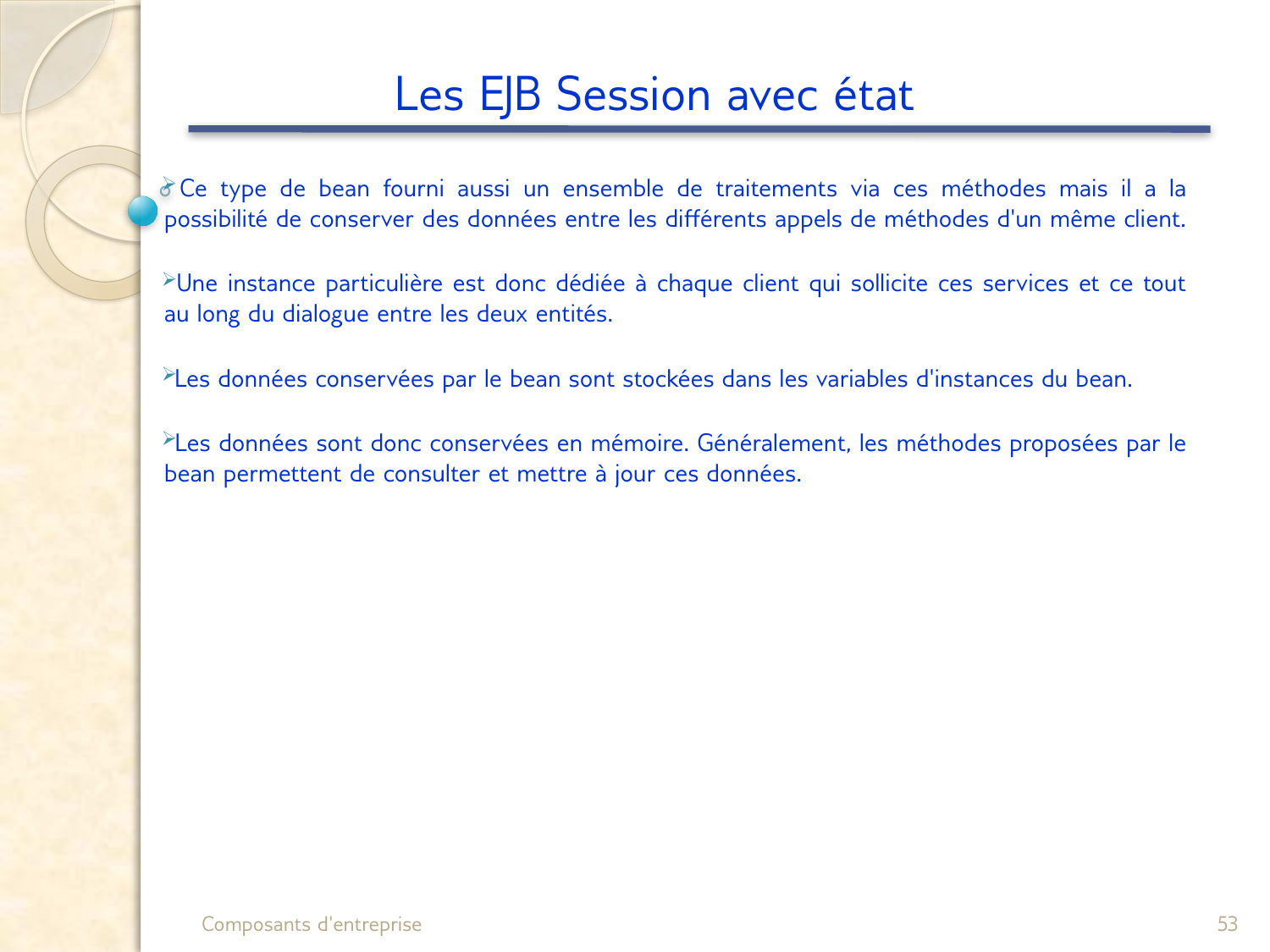

# Les EJB Session avec état

 Ce type de bean fourni aussi un ensemble de traitements via ces méthodes mais il a la possibilité de conserver des données entre les différents appels de méthodes d'un même client.

 Une instance particulière est donc dédiée à chaque client qui sollicite ces services et ce tout au long du dialogue entre les deux entités.

 Les données conservées par le bean sont stockées dans les variables d'instances du bean.

 Les données sont donc conservées en mémoire. Généralement, les méthodes proposées par le bean permettent de consulter et mettre à jour ces données.

Composants d'entreprise
53